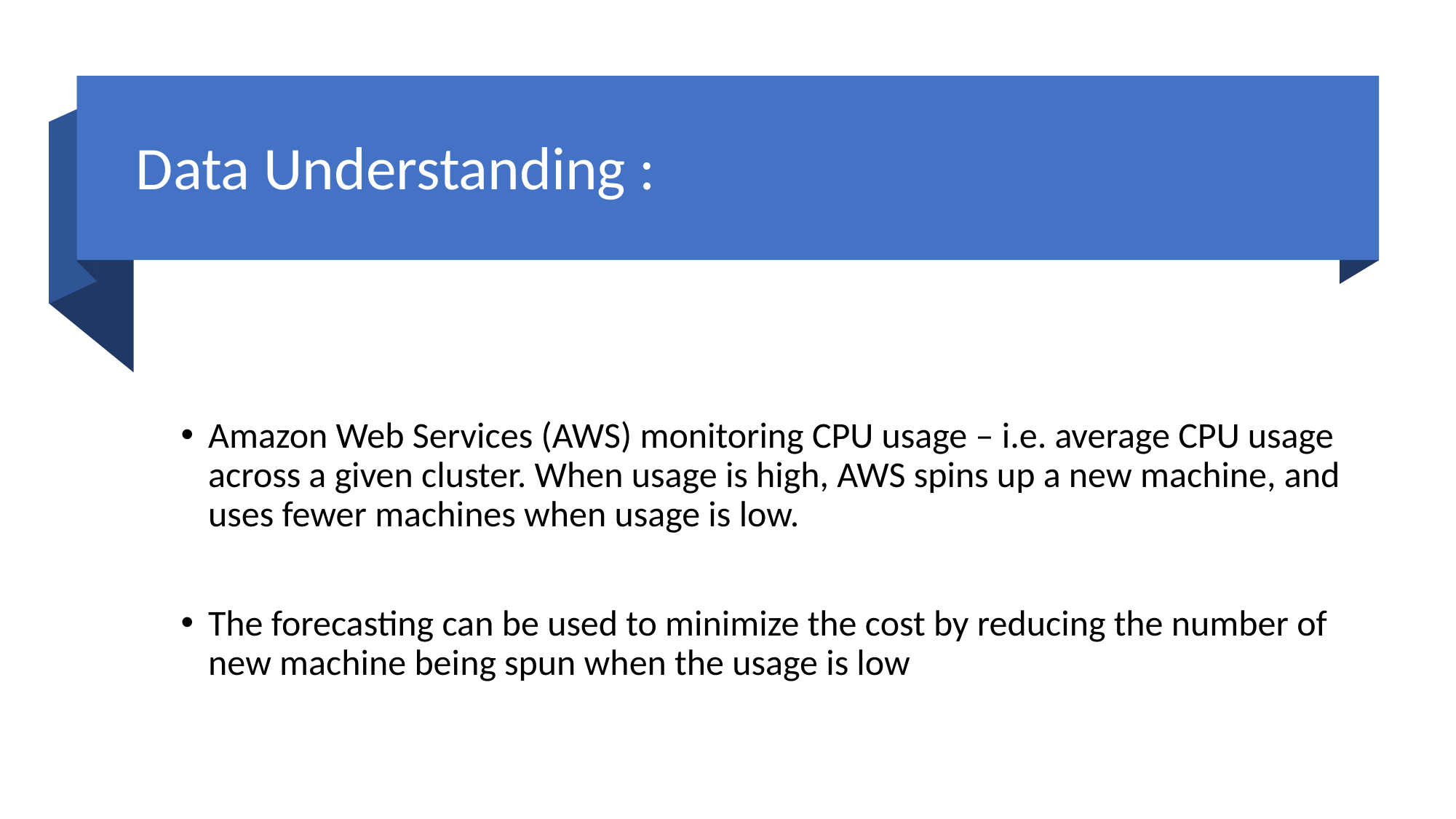

# Data Understanding :

Amazon Web Services (AWS) monitoring CPU usage – i.e. average CPU usage across a given cluster. When usage is high, AWS spins up a new machine, and uses fewer machines when usage is low.

The forecasting can be used to minimize the cost by reducing the number of new machine being spun when the usage is low